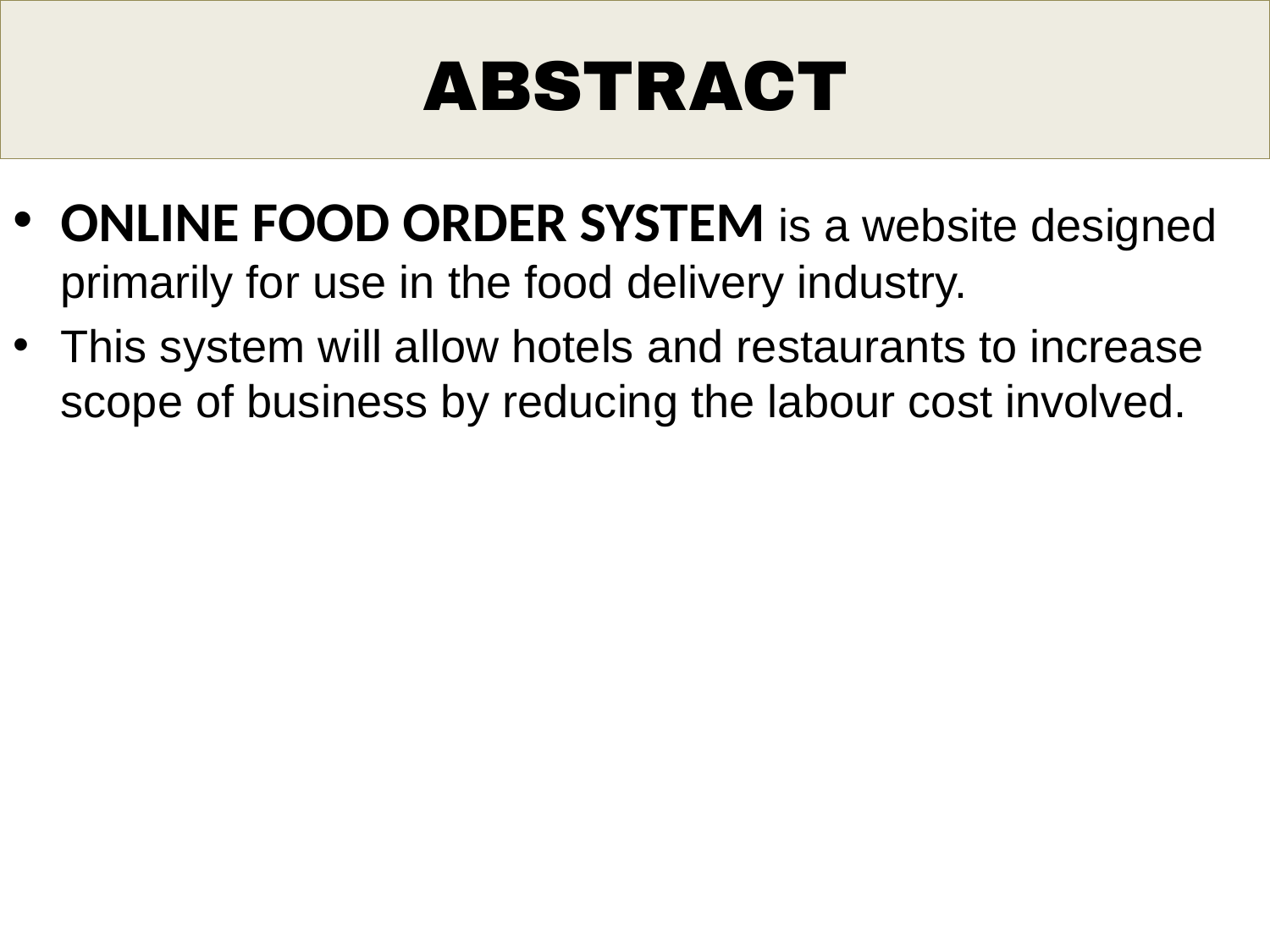

# ABSTRACT
ONLINE FOOD ORDER SYSTEM is a website designed primarily for use in the food delivery industry.
This system will allow hotels and restaurants to increase scope of business by reducing the labour cost involved.